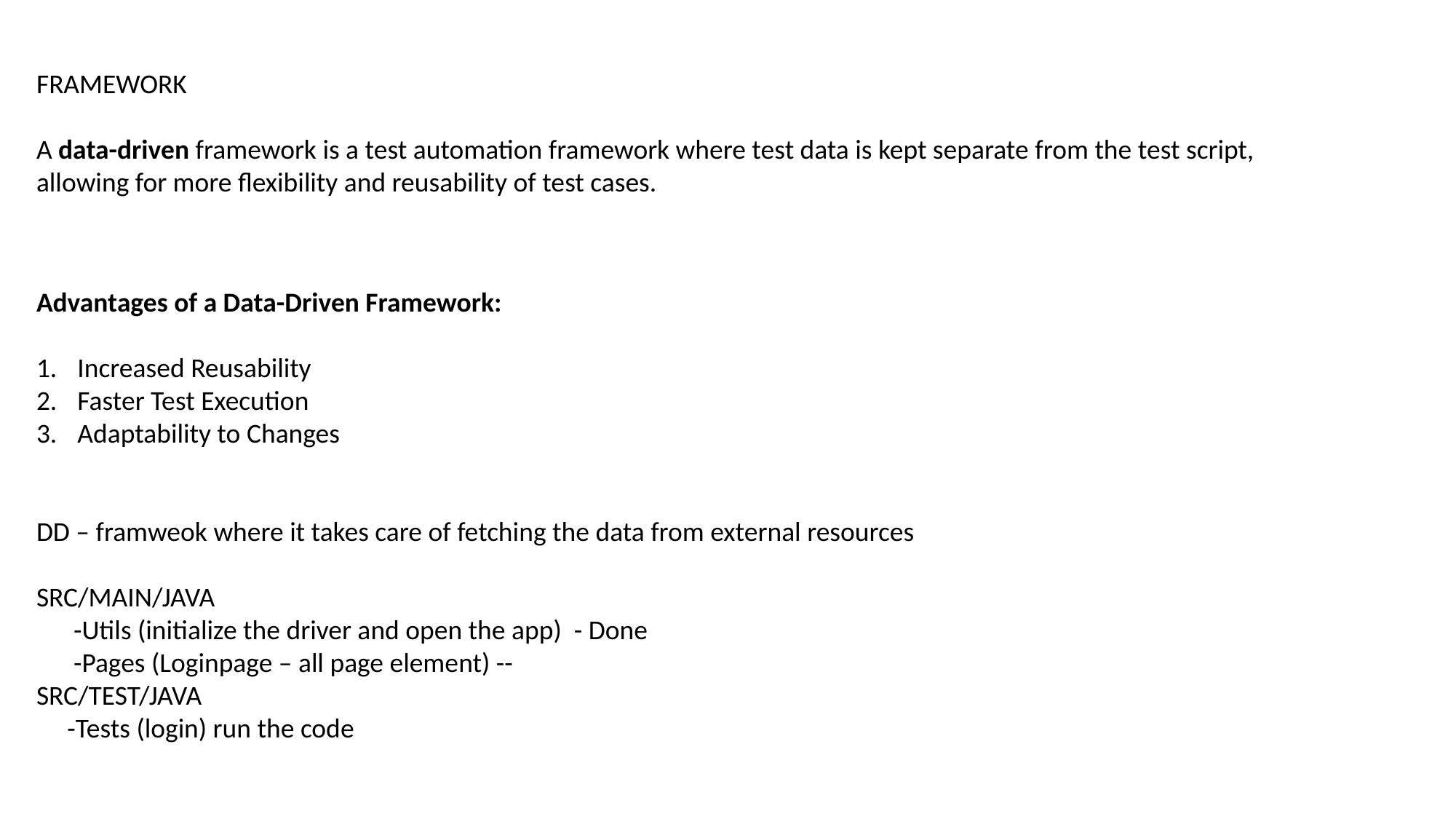

FRAMEWORK

A data-driven framework is a test automation framework where test data is kept separate from the test script, allowing for more flexibility and reusability of test cases.
Advantages of a Data-Driven Framework:

Increased Reusability
Faster Test Execution
Adaptability to Changes

DD – framweok where it takes care of fetching the data from external resources

SRC/MAIN/JAVA
      -Utils (initialize the driver and open the app)  - Done
      -Pages (Loginpage – all page element) --
SRC/TEST/JAVA
     -Tests (login) run the code